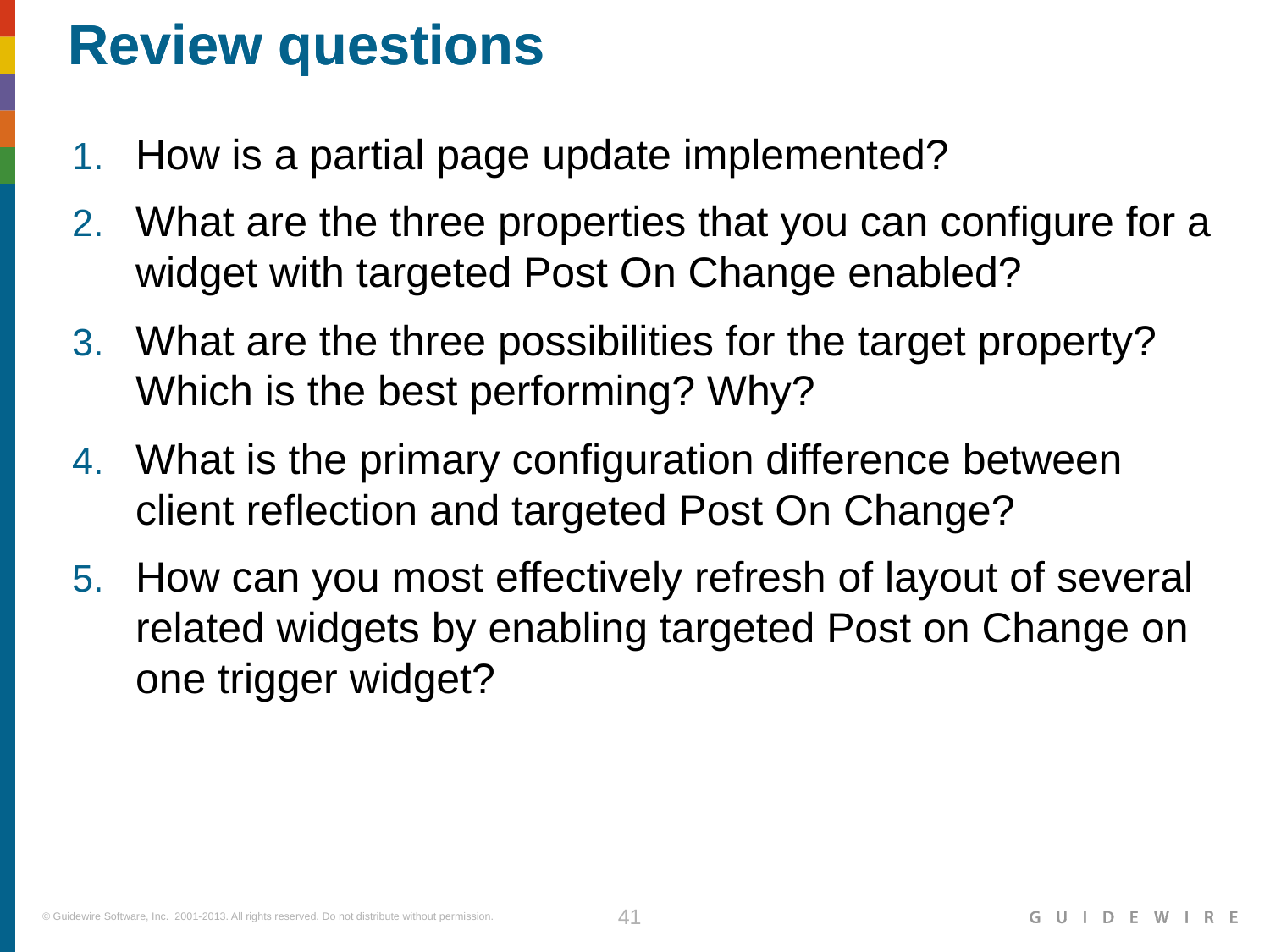

How is a partial page update implemented?
What are the three properties that you can configure for a widget with targeted Post On Change enabled?
What are the three possibilities for the target property? Which is the best performing? Why?
What is the primary configuration difference between client reflection and targeted Post On Change?
How can you most effectively refresh of layout of several related widgets by enabling targeted Post on Change on one trigger widget?